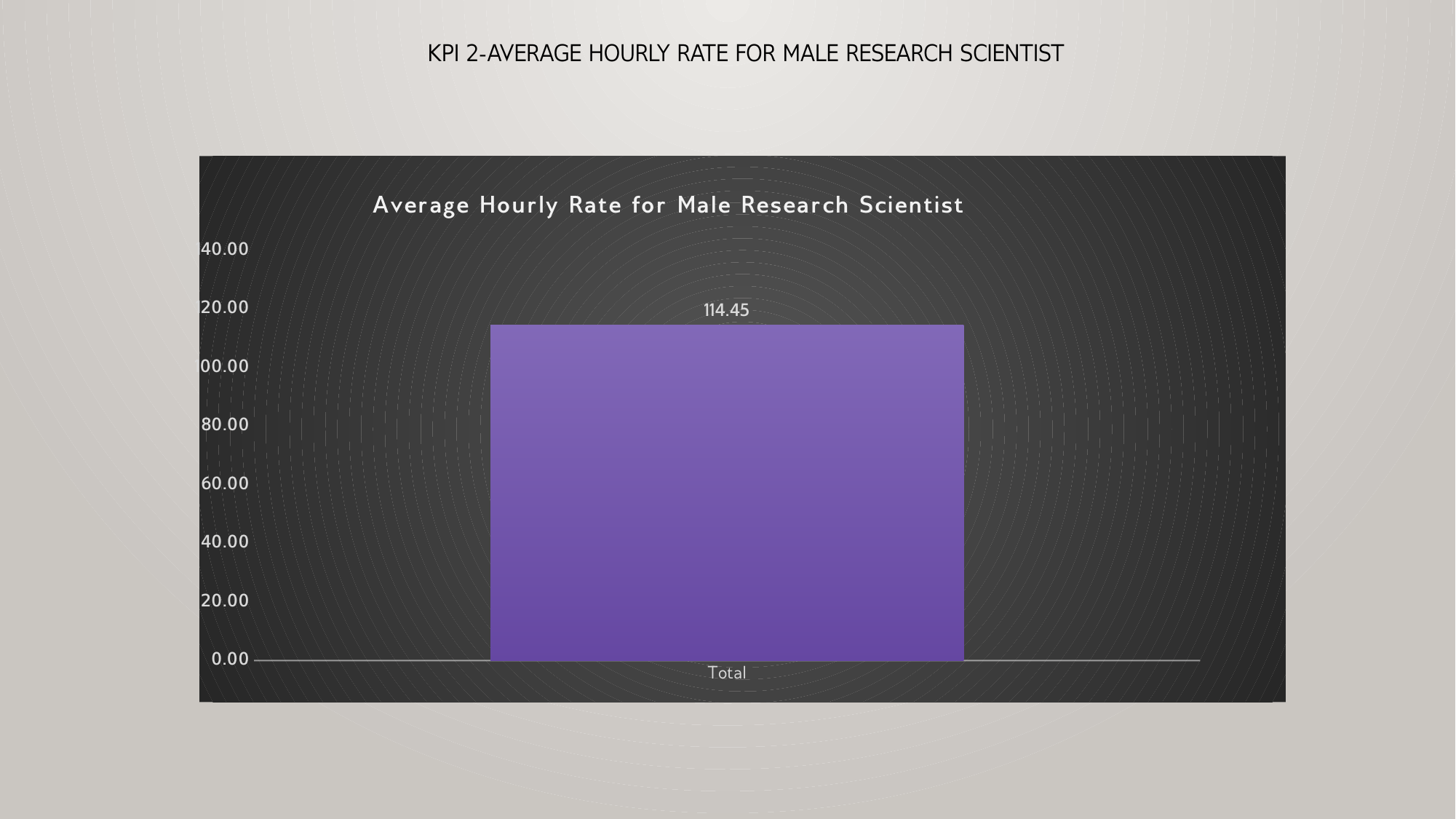

# KPI 2-Average Hourly Rate for Male Research Scientist

### Chart: Average Hourly Rate for Male Research Scientist

| Category | Total |
|---|---|
| Total | 114.44689069138664 |